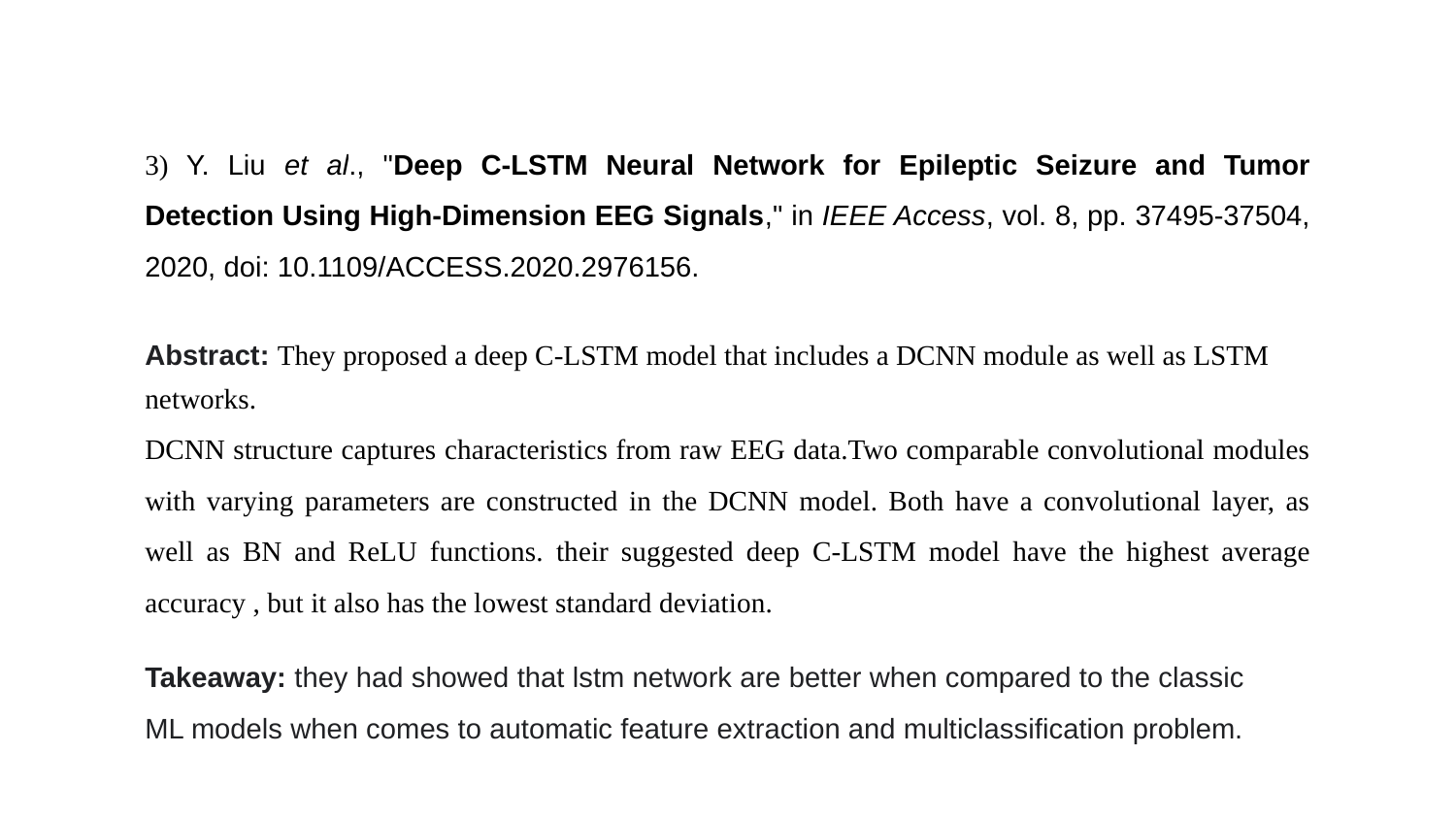

3) Y. Liu et al., "Deep C-LSTM Neural Network for Epileptic Seizure and Tumor Detection Using High-Dimension EEG Signals," in IEEE Access, vol. 8, pp. 37495-37504, 2020, doi: 10.1109/ACCESS.2020.2976156.

Abstract: They proposed a deep C-LSTM model that includes a DCNN module as well as LSTM networks.
DCNN structure captures characteristics from raw EEG data.Two comparable convolutional modules with varying parameters are constructed in the DCNN model. Both have a convolutional layer, as well as BN and ReLU functions. their suggested deep C-LSTM model have the highest average accuracy , but it also has the lowest standard deviation.
Takeaway: they had showed that lstm network are better when compared to the classic
ML models when comes to automatic feature extraction and multiclassification problem.